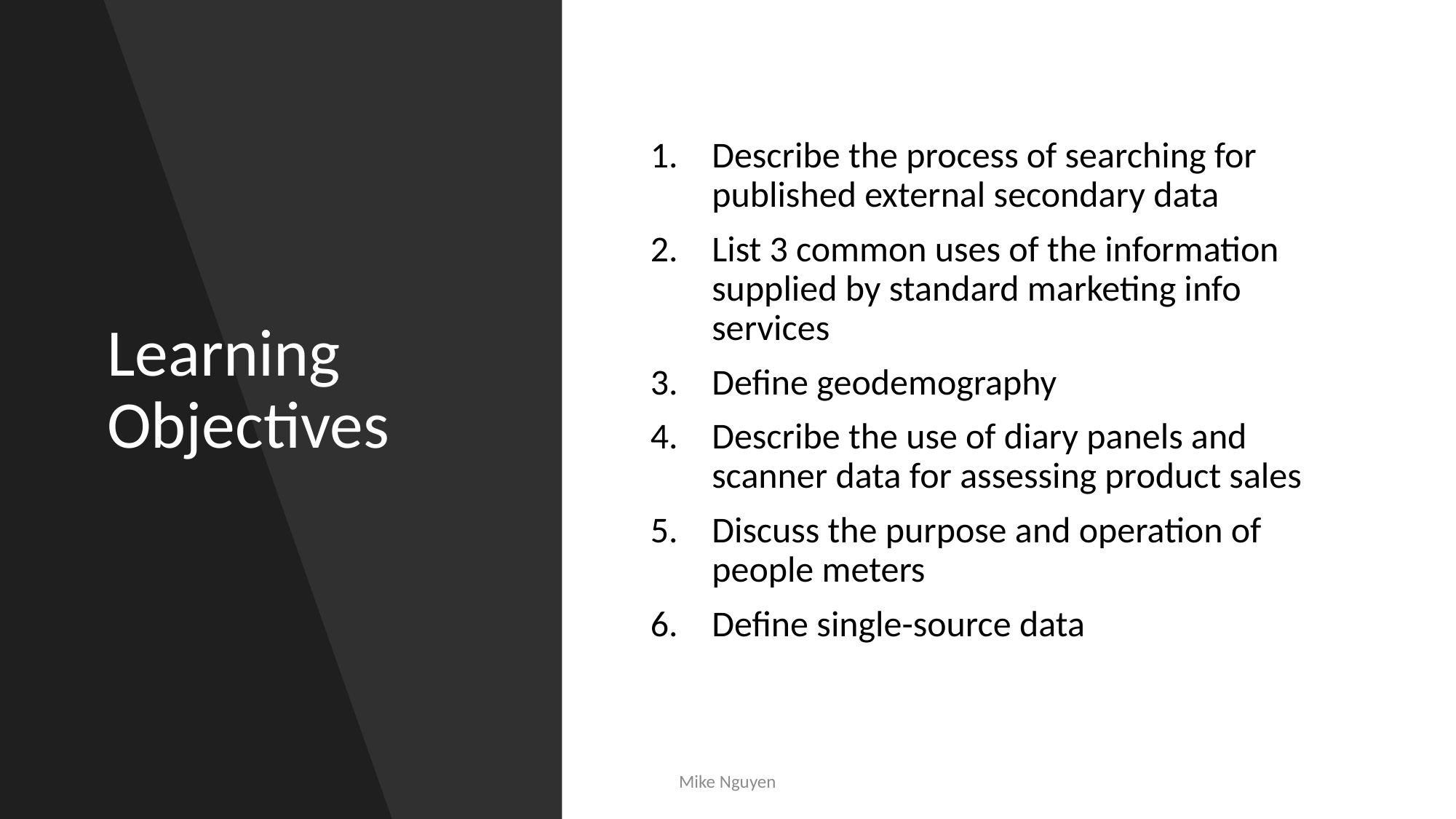

# Learning Objectives
Describe the process of searching for published external secondary data
List 3 common uses of the information supplied by standard marketing info services
Define geodemography
Describe the use of diary panels and scanner data for assessing product sales
Discuss the purpose and operation of people meters
Define single-source data
Mike Nguyen